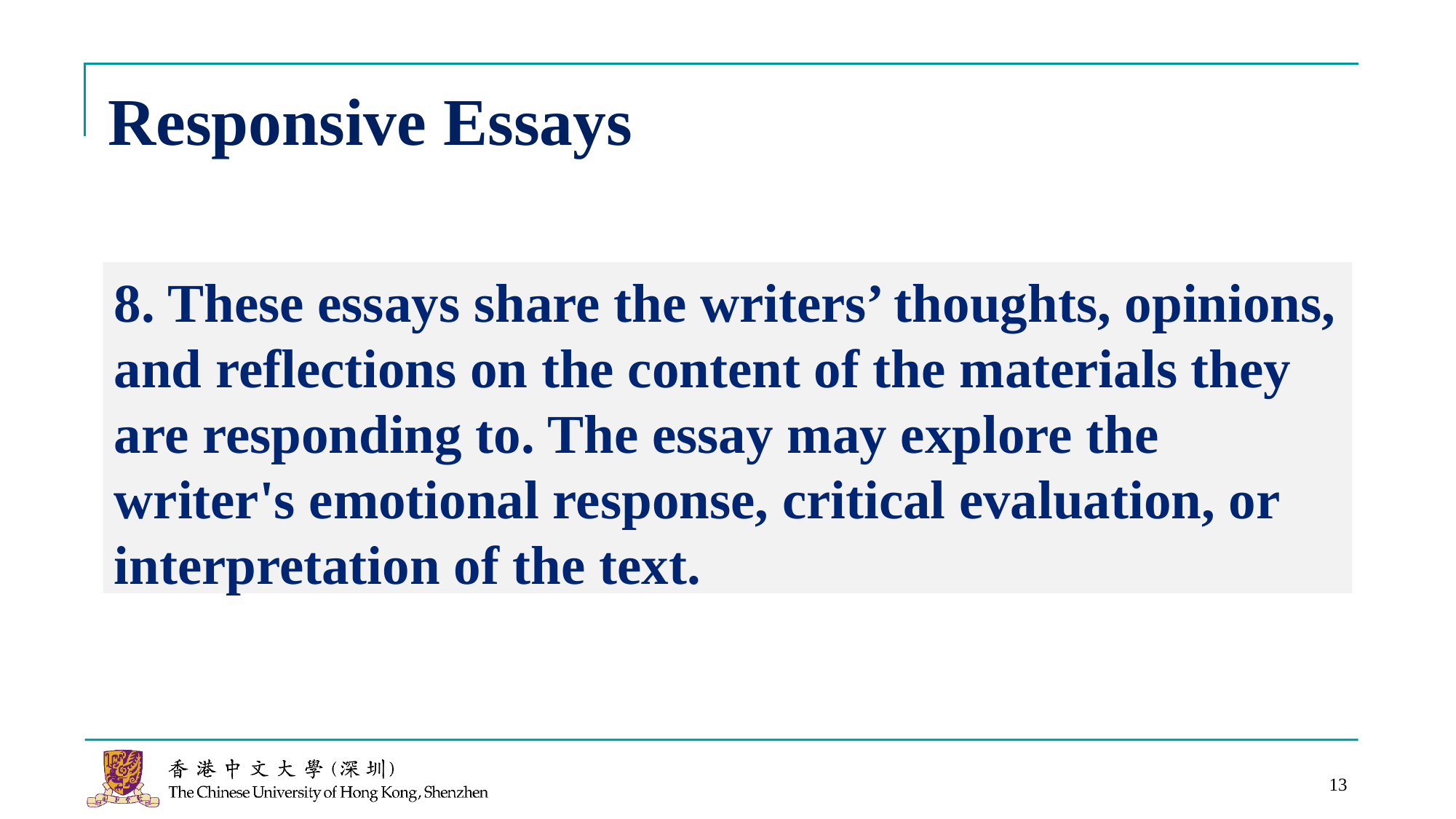

# Responsive Essays
8. These essays share the writers’ thoughts, opinions, and reflections on the content of the materials they are responding to. The essay may explore the writer's emotional response, critical evaluation, or interpretation of the text.
13